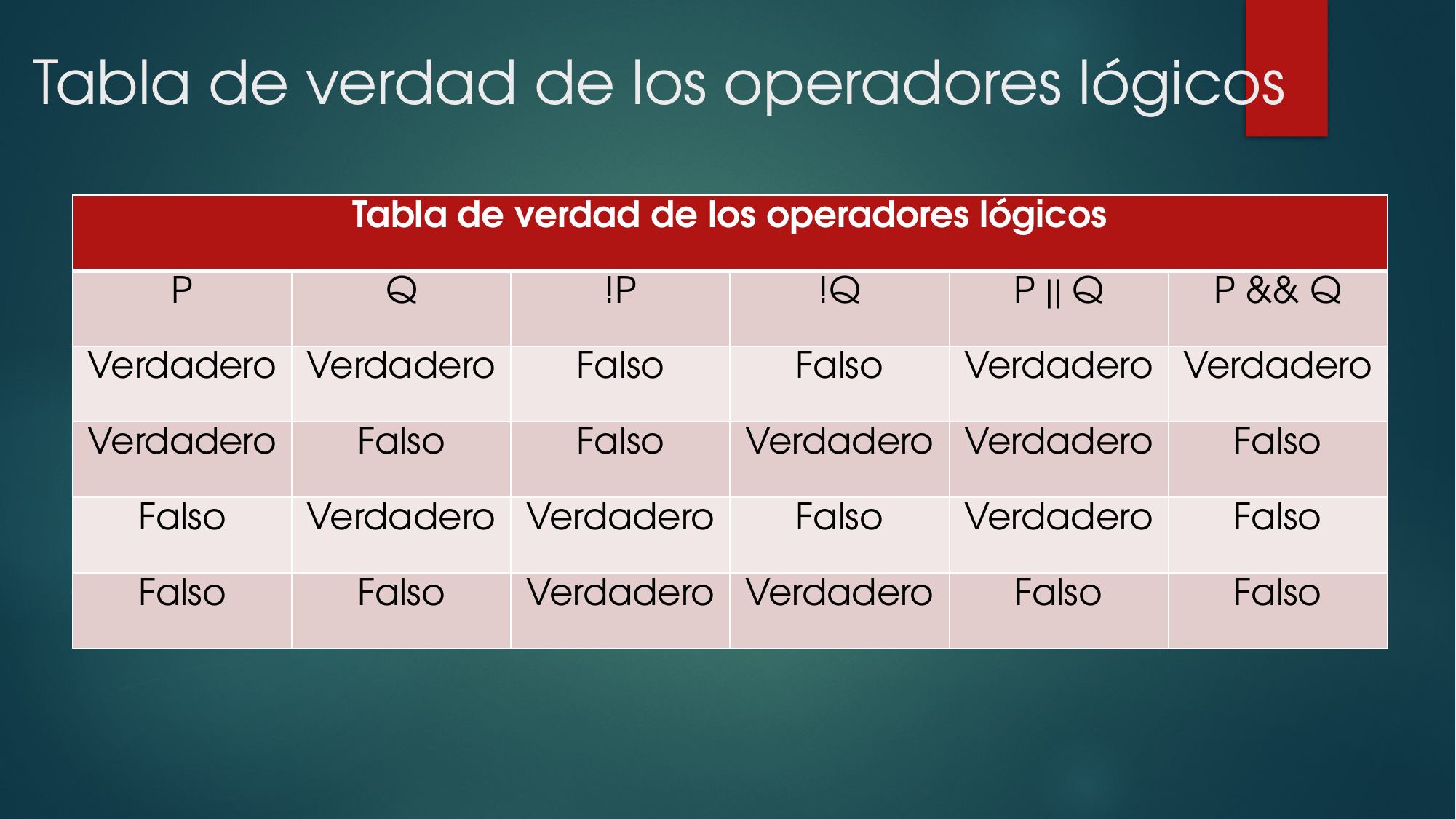

# Tabla de verdad de los operadores lógicos
| Tabla de verdad de los operadores lógicos |  |  |  |  |  |
| --- | --- | --- | --- | --- | --- |
| P | Q | !P | !Q | P || Q | P && Q |
| Verdadero | Verdadero | Falso | Falso | Verdadero | Verdadero |
| Verdadero | Falso | Falso | Verdadero | Verdadero | Falso |
| Falso | Verdadero | Verdadero | Falso | Verdadero | Falso |
| Falso | Falso | Verdadero | Verdadero | Falso | Falso |